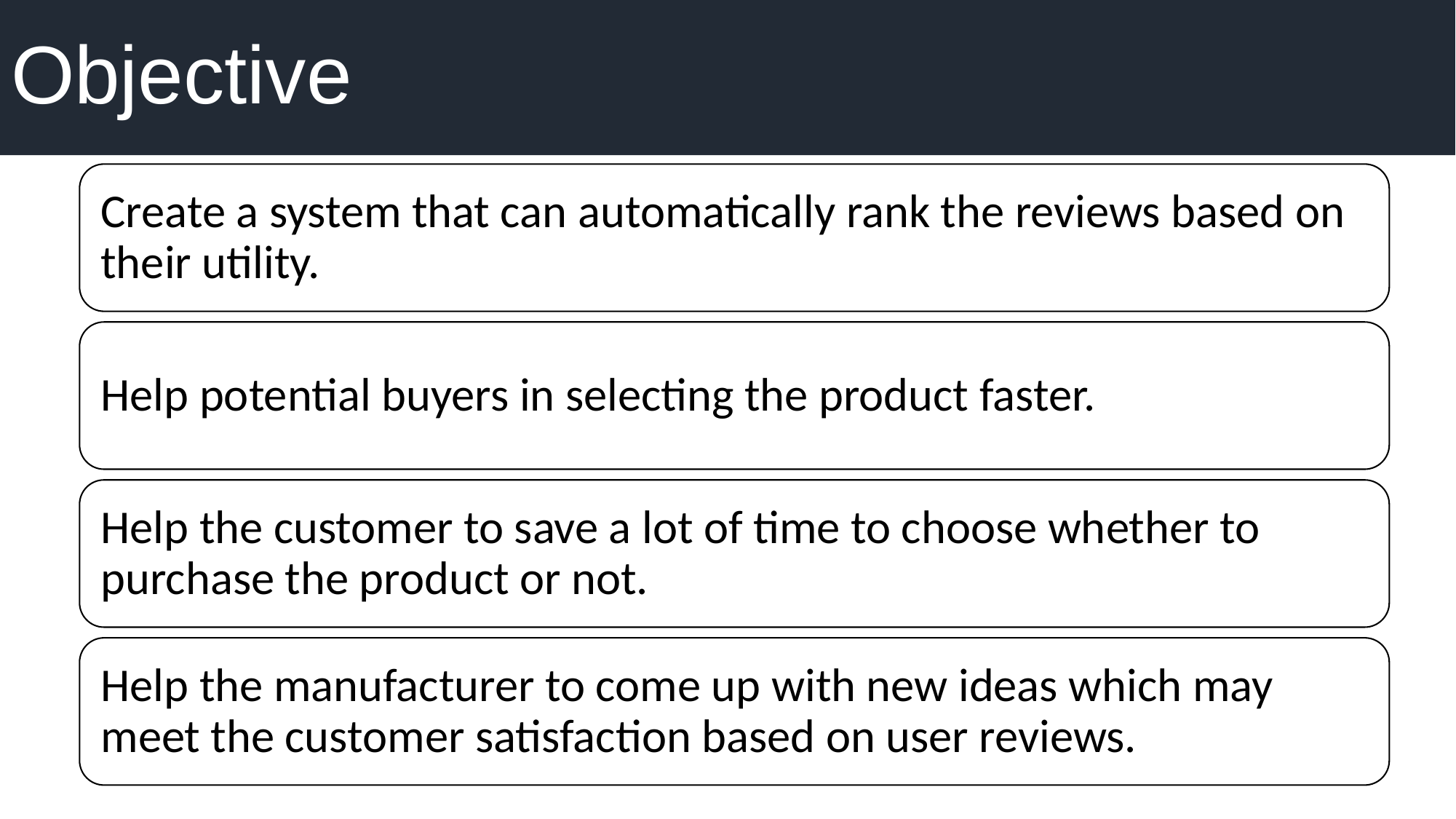

# Objective
Create a system that can automatically rank the reviews based on their utility.
Help potential buyers in selecting the product faster.
Help the customer to save a lot of time to choose whether to purchase the product or not.
Help the manufacturer to come up with new ideas which may meet the customer satisfaction based on user reviews.